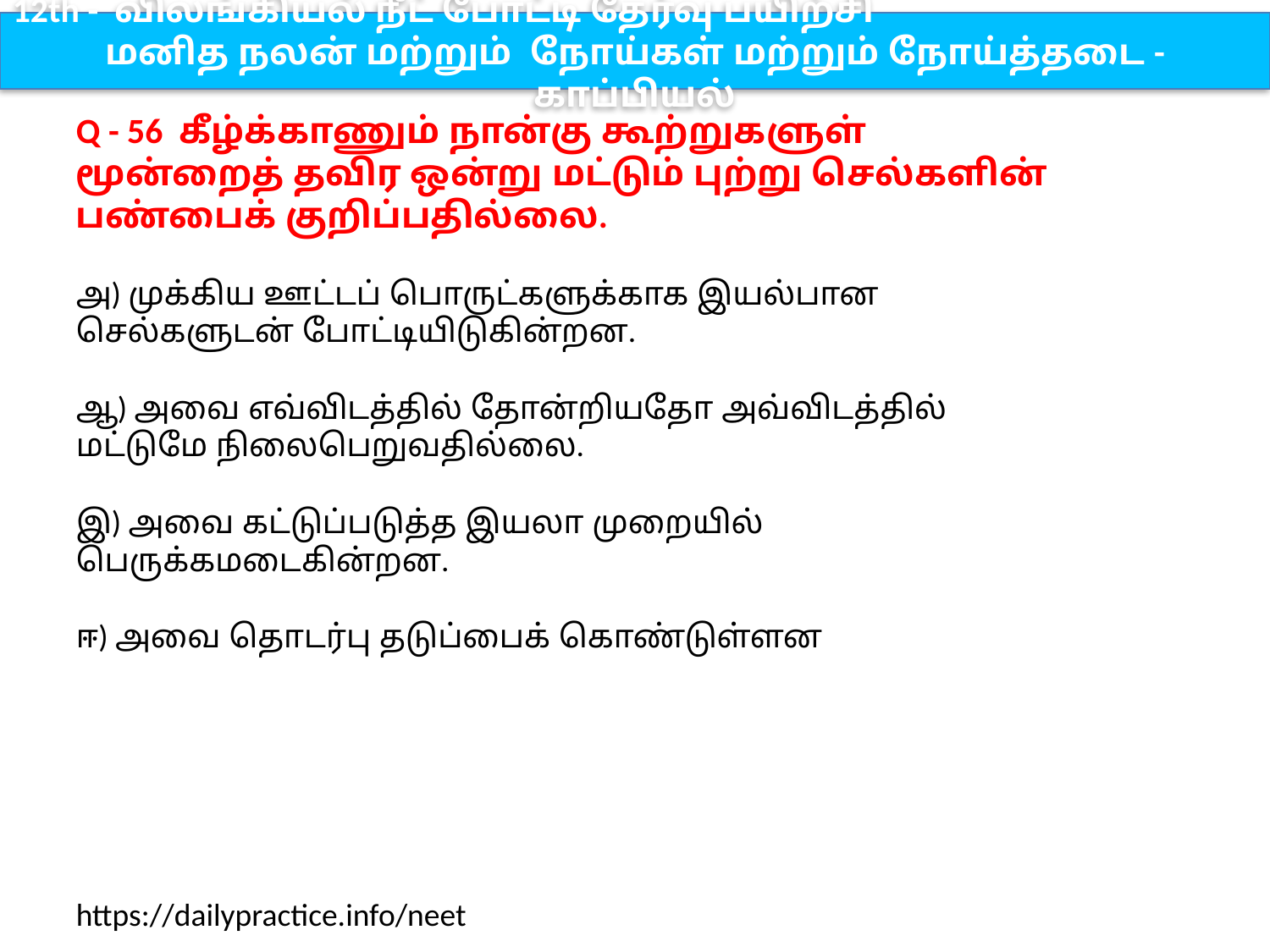

12th -  விலங்கியல் நீட் போட்டி தேர்வு பயிற்சி
மனித நலன் மற்றும்  நோய்கள் மற்றும் நோய்த்தடை - காப்பியல்

Q - 56  கீழ்க்காணும் நான்கு கூற்றுகளுள் மூன்றைத் தவிர ஒன்று மட்டும் புற்று செல்களின் பண்பைக் குறிப்பதில்லை.

அ) முக்கிய ஊட்டப் பொருட்களுக்காக இயல்பான செல்களுடன் போட்டியிடுகின்றன.

ஆ) அவை எவ்விடத்தில் தோன்றியதோ அவ்விடத்தில் மட்டுமே நிலைபெறுவதில்லை.

இ) அவை கட்டுப்படுத்த இயலா முறையில் பெருக்கமடைகின்றன.

ஈ) அவை தொடர்பு தடுப்பைக் கொண்டுள்ளன
https://dailypractice.info/neet